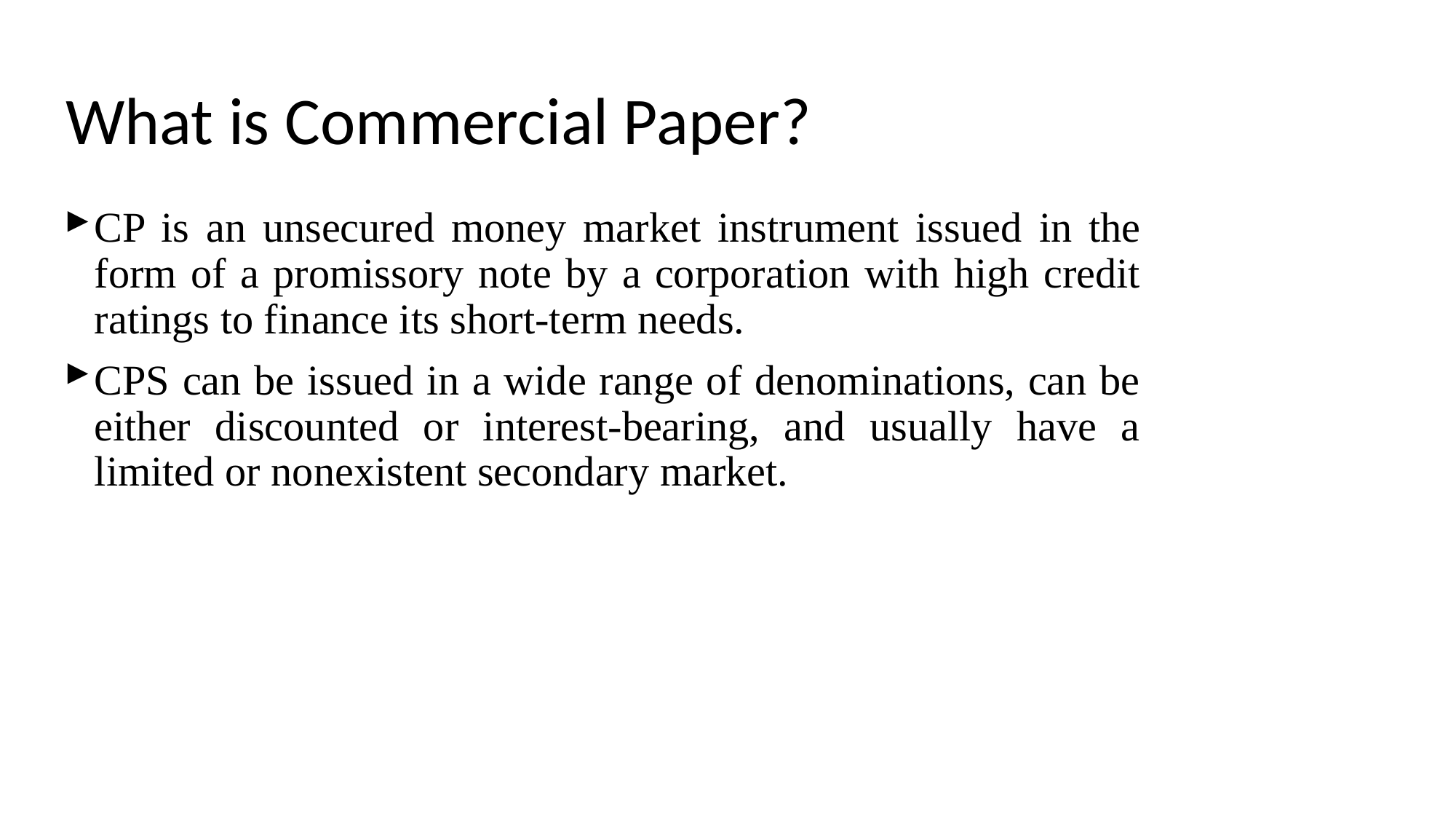

# What is Commercial Paper?
CP is an unsecured money market instrument issued in the form of a promissory note by a corporation with high credit ratings to finance its short-term needs.
CPS can be issued in a wide range of denominations, can be either discounted or interest-bearing, and usually have a limited or nonexistent secondary market.